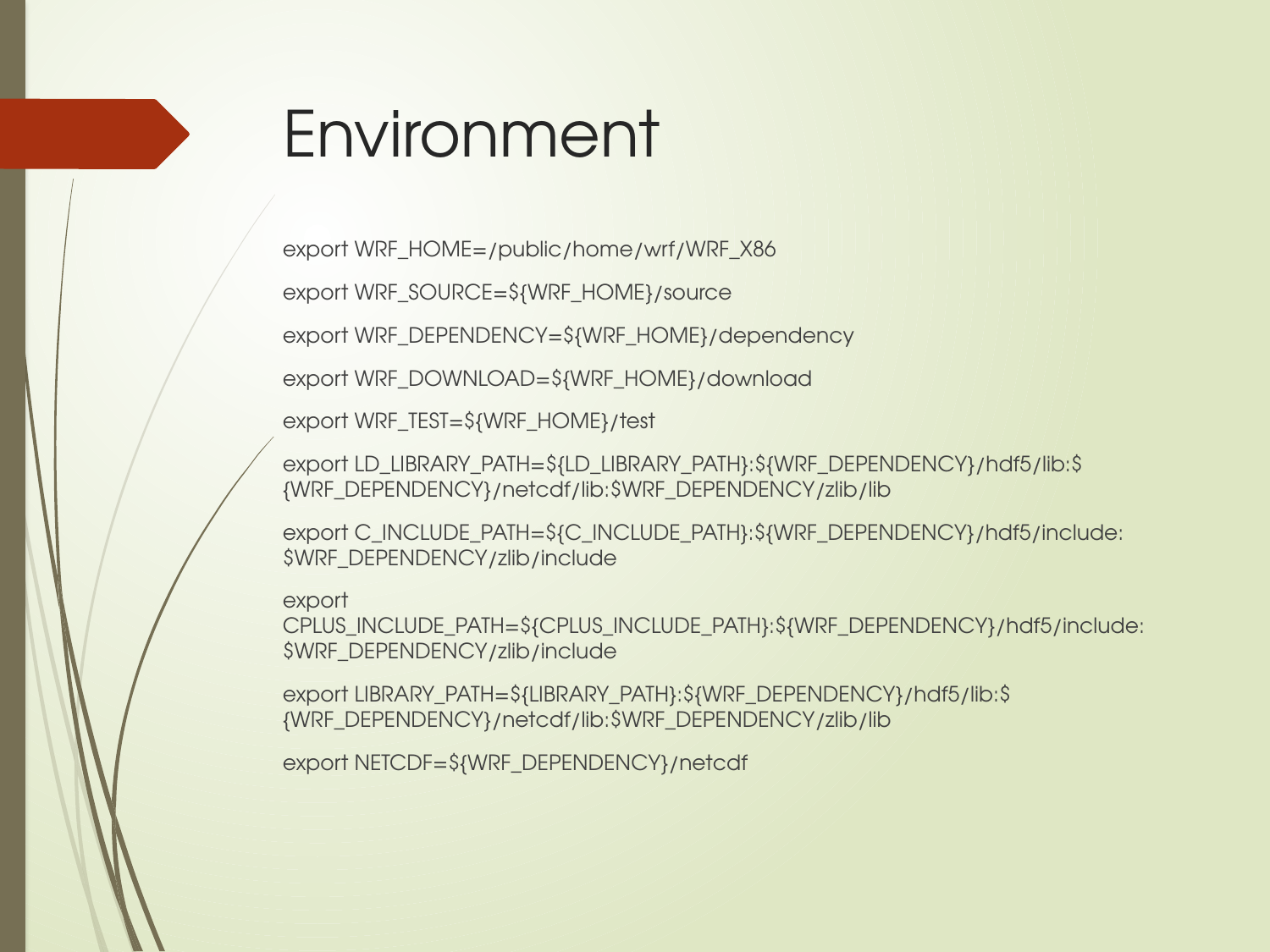

# Environment
export WRF_HOME=/public/home/wrf/WRF_X86
export WRF_SOURCE=${WRF_HOME}/source
export WRF_DEPENDENCY=${WRF_HOME}/dependency
export WRF_DOWNLOAD=${WRF_HOME}/download
export WRF_TEST=${WRF_HOME}/test
export LD_LIBRARY_PATH=${LD_LIBRARY_PATH}:${WRF_DEPENDENCY}/hdf5/lib:${WRF_DEPENDENCY}/netcdf/lib:$WRF_DEPENDENCY/zlib/lib
export C_INCLUDE_PATH=${C_INCLUDE_PATH}:${WRF_DEPENDENCY}/hdf5/include:$WRF_DEPENDENCY/zlib/include
export CPLUS_INCLUDE_PATH=${CPLUS_INCLUDE_PATH}:${WRF_DEPENDENCY}/hdf5/include:$WRF_DEPENDENCY/zlib/include
export LIBRARY_PATH=${LIBRARY_PATH}:${WRF_DEPENDENCY}/hdf5/lib:${WRF_DEPENDENCY}/netcdf/lib:$WRF_DEPENDENCY/zlib/lib
export NETCDF=${WRF_DEPENDENCY}/netcdf